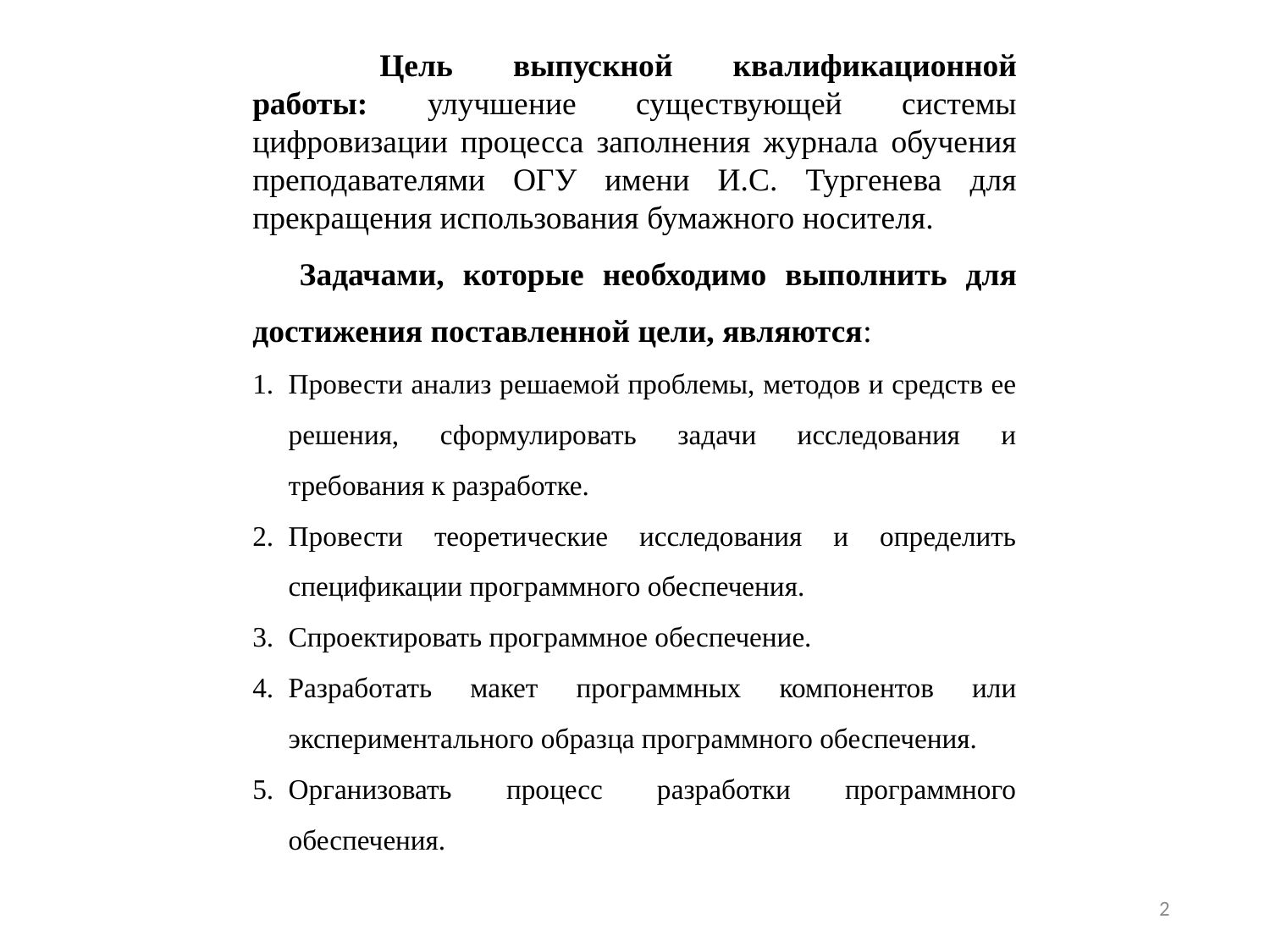

Цель выпускной квалификационной работы: улучшение существующей системы цифровизации процесса заполнения журнала обучения преподавателями ОГУ имени И.С. Тургенева для прекращения использования бумажного носителя.
Задачами, которые необходимо выполнить для достижения поставленной цели, являются:
Провести анализ решаемой проблемы, методов и средств ее решения, сформулировать задачи исследования и требования к разработке.
Провести теоретические исследования и определить спецификации программного обеспечения.
Спроектировать программное обеспечение.
Разработать макет программных компонентов или экспериментального образца программного обеспечения.
Организовать процесс разработки программного обеспечения.
2